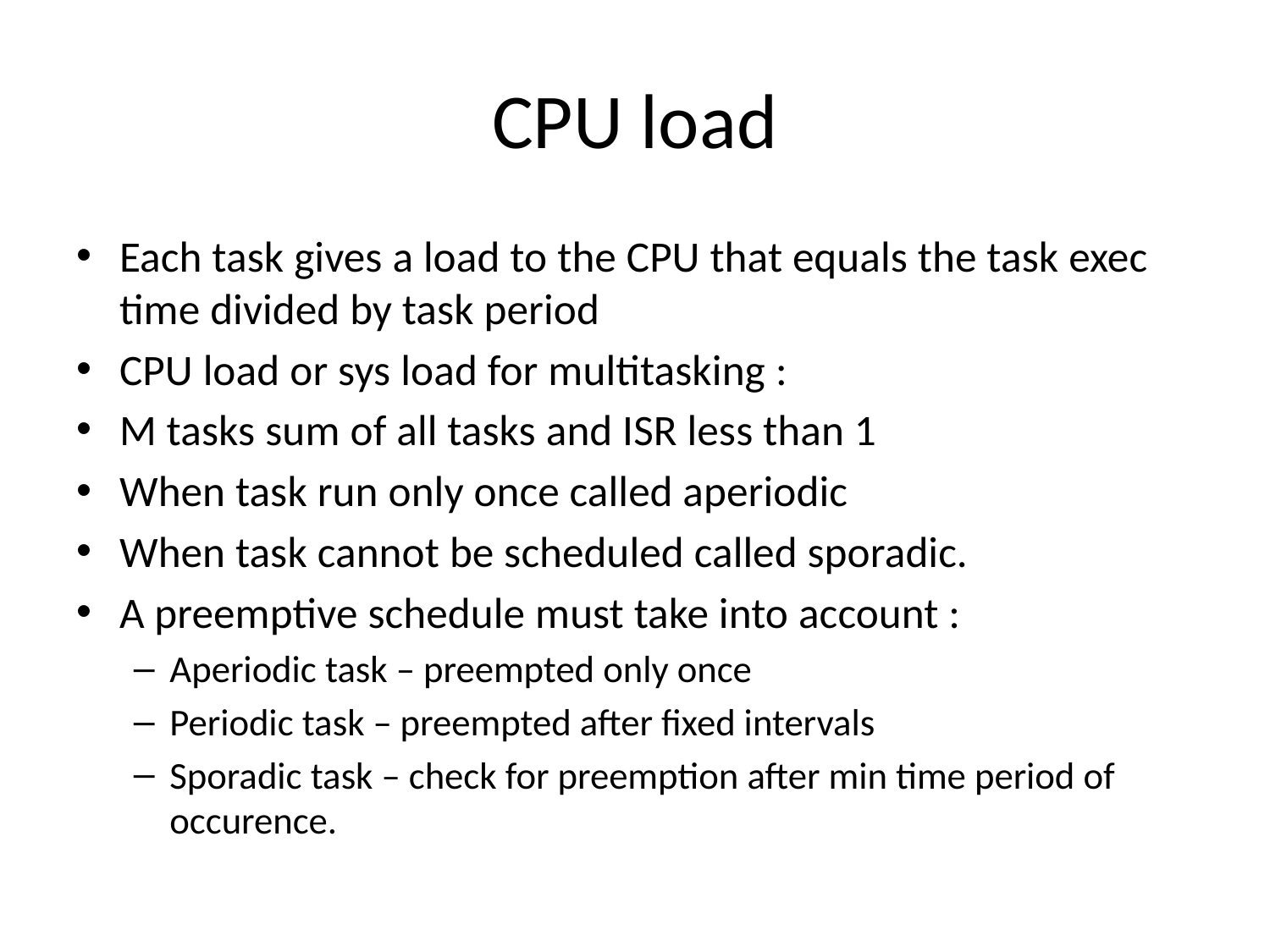

# CPU load
Each task gives a load to the CPU that equals the task exec time divided by task period
CPU load or sys load for multitasking :
M tasks sum of all tasks and ISR less than 1
When task run only once called aperiodic
When task cannot be scheduled called sporadic.
A preemptive schedule must take into account :
Aperiodic task – preempted only once
Periodic task – preempted after fixed intervals
Sporadic task – check for preemption after min time period of occurence.